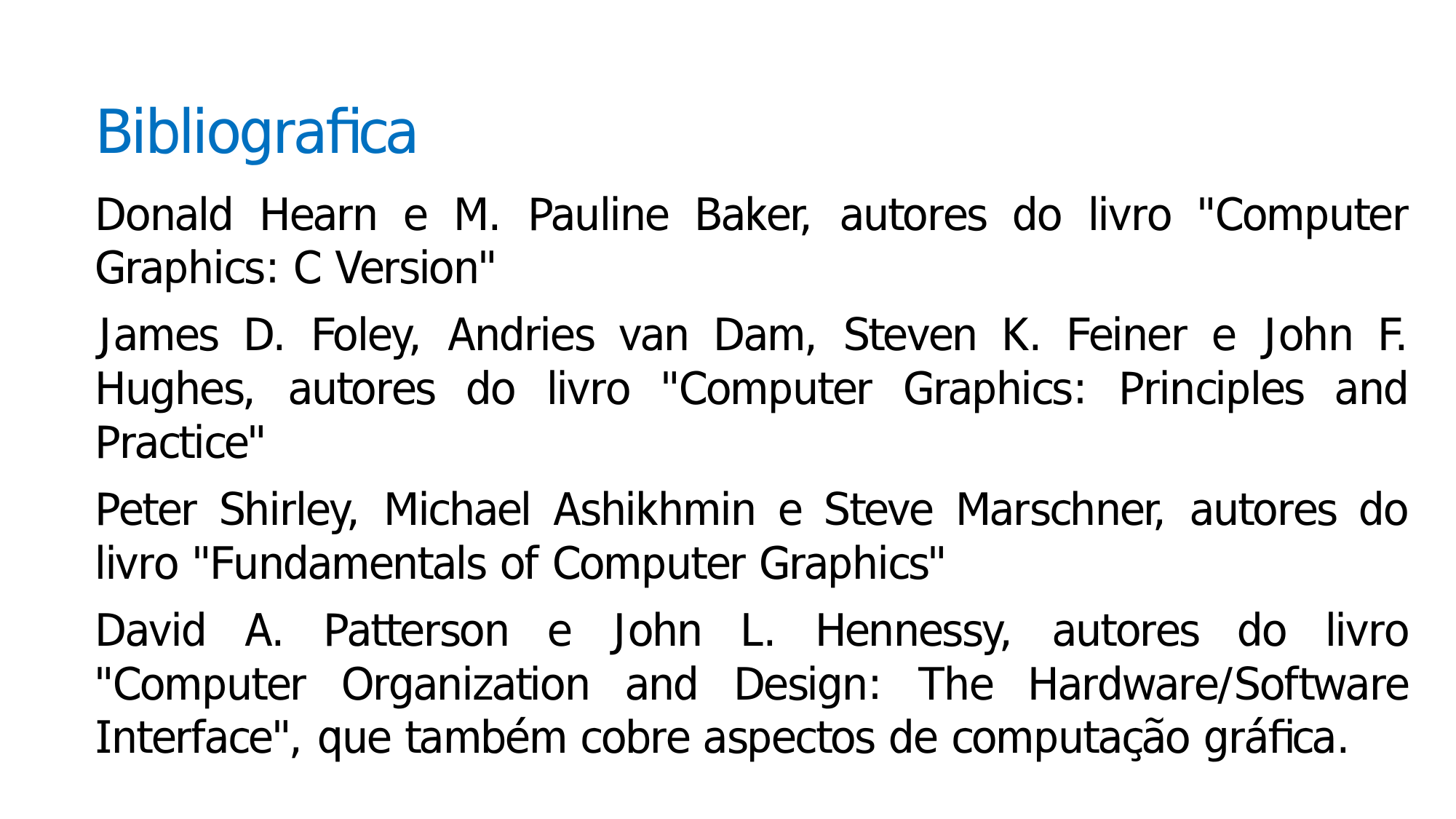

Bibliografica
Donald Hearn e M. Pauline Baker, autores do livro "Computer Graphics: C Version"
James D. Foley, Andries van Dam, Steven K. Feiner e John F. Hughes, autores do livro "Computer Graphics: Principles and Practice"
Peter Shirley, Michael Ashikhmin e Steve Marschner, autores do livro "Fundamentals of Computer Graphics"
David A. Patterson e John L. Hennessy, autores do livro "Computer Organization and Design: The Hardware/Software Interface", que também cobre aspectos de computação gráfica.